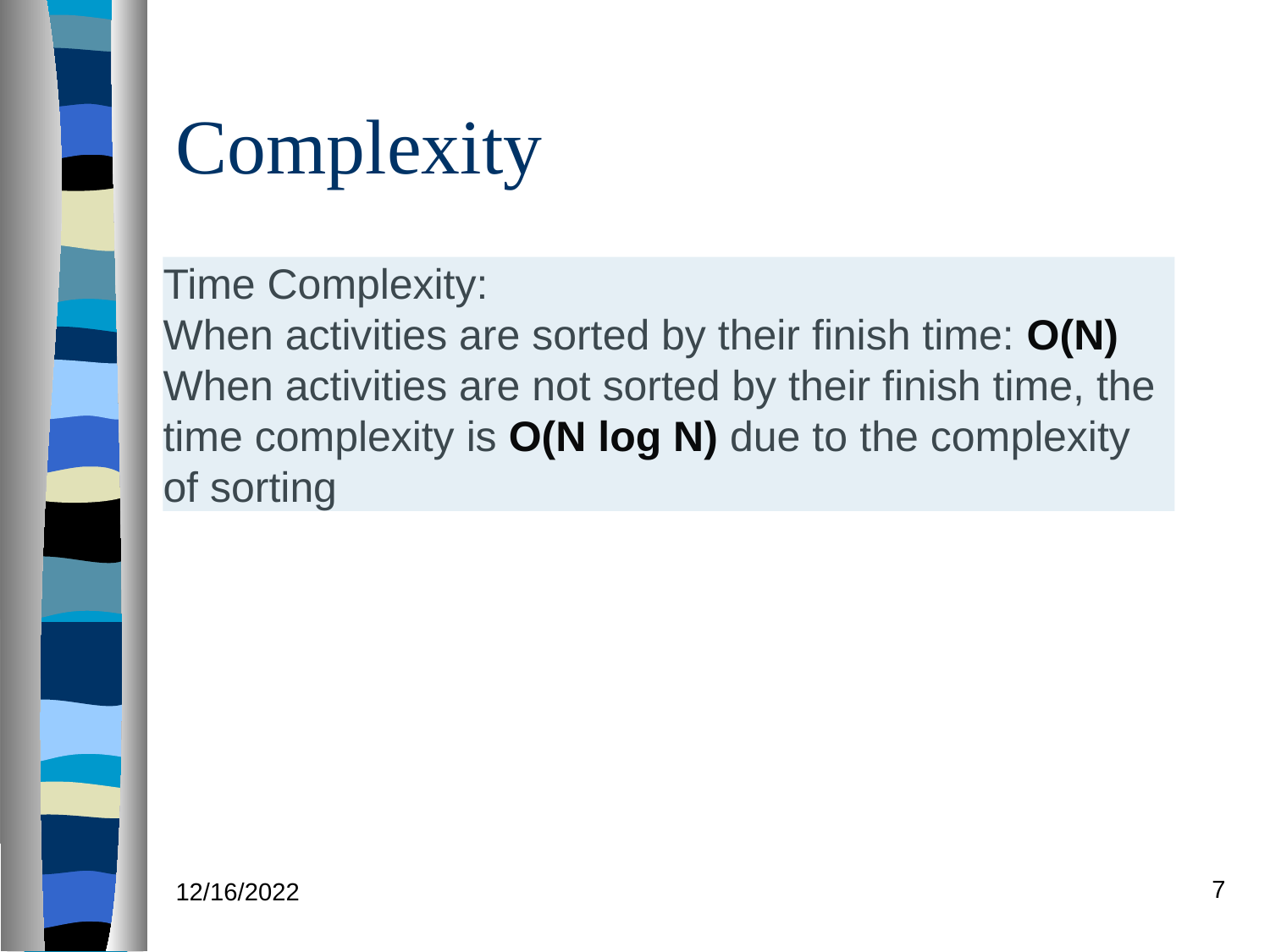

# Complexity
Time Complexity:
When activities are sorted by their finish time: O(N)
When activities are not sorted by their finish time, the time complexity is O(N log N) due to the complexity of sorting
7
12/16/2022